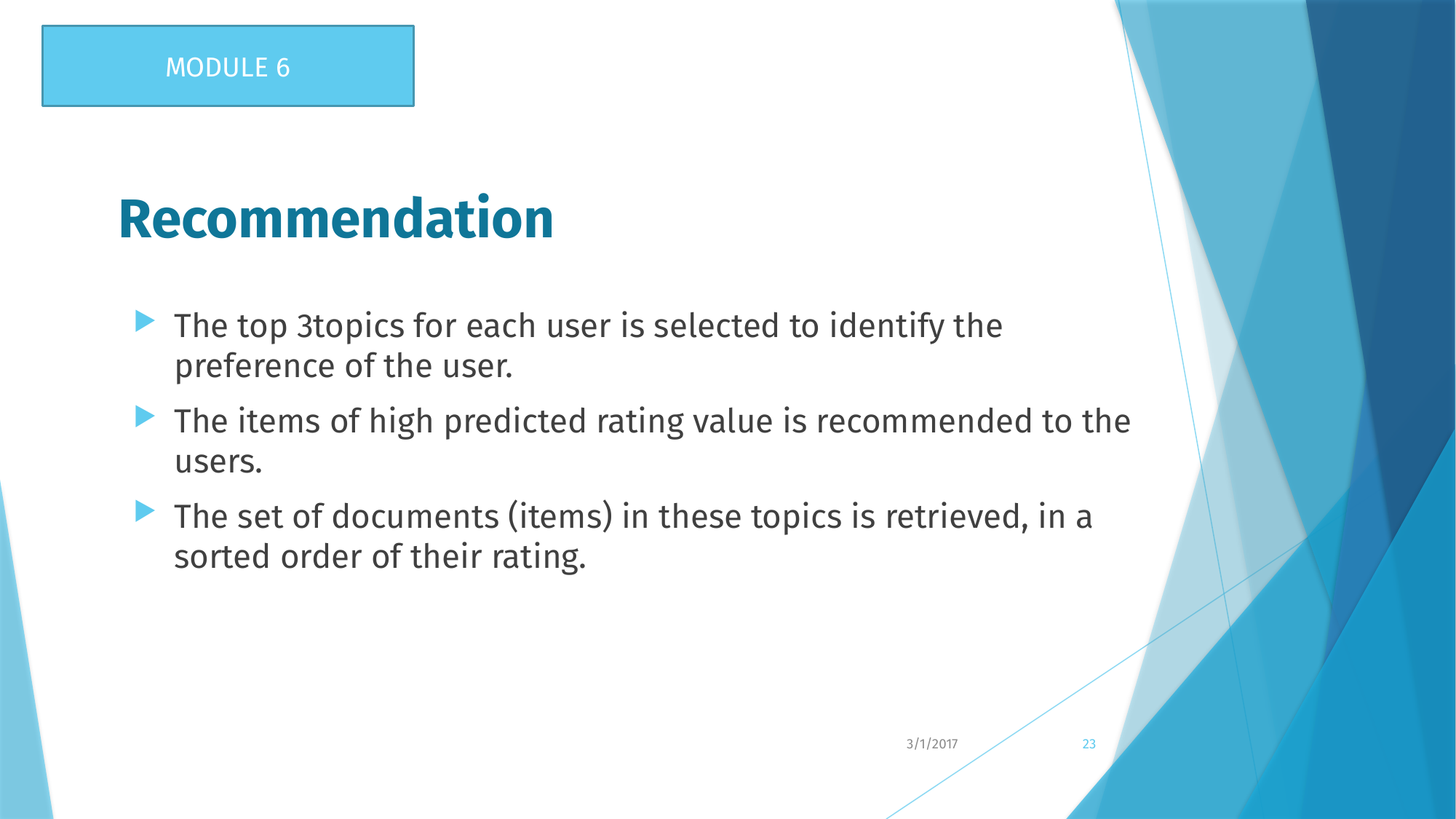

MODULE 6
# Recommendation
The top 3topics for each user is selected to identify the preference of the user.
The items of high predicted rating value is recommended to the users.
The set of documents (items) in these topics is retrieved, in a sorted order of their rating.

3/1/2017
23